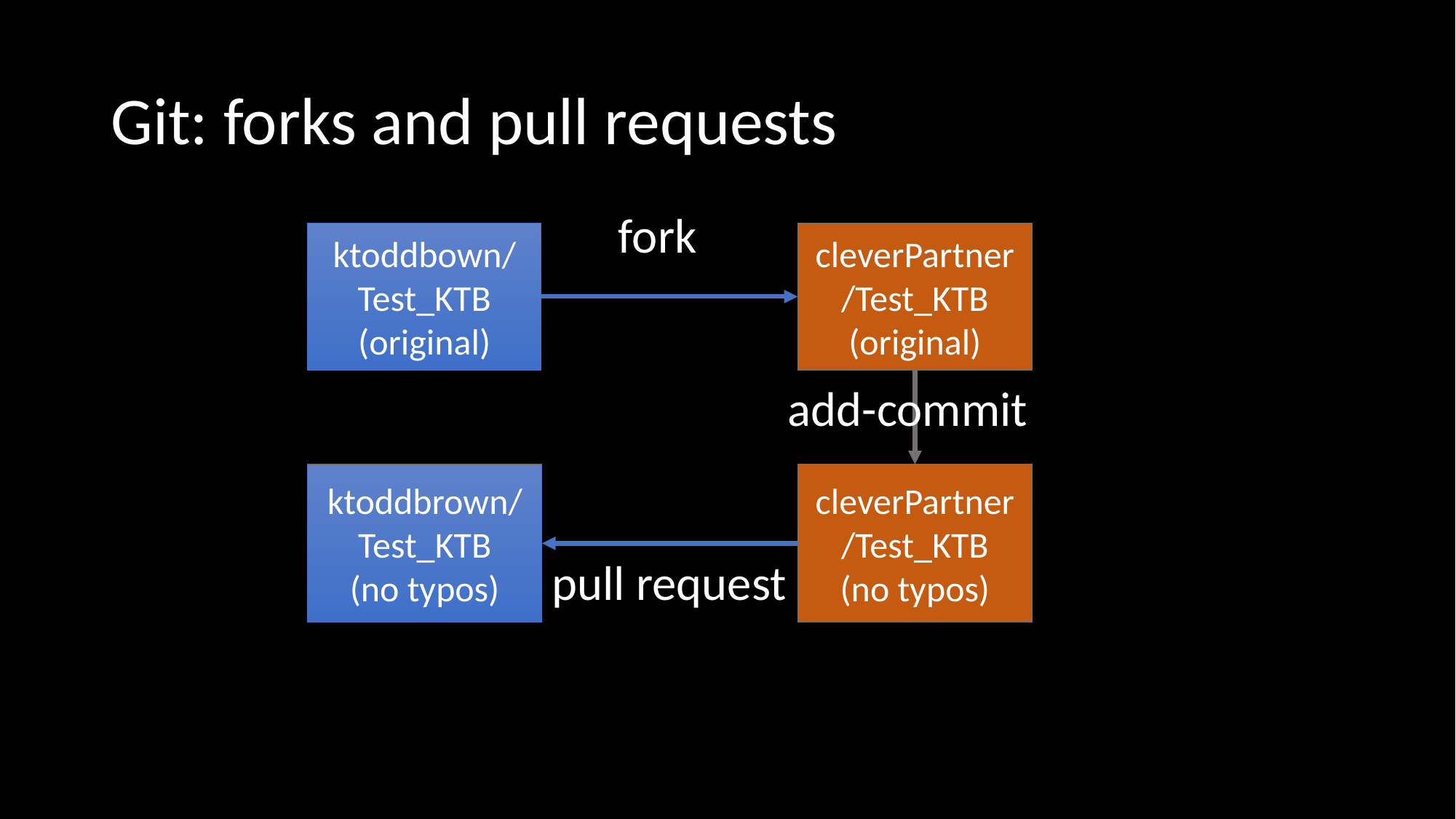

# Git: forks and pull requests
fork
ktoddbown/
Test_KTB
(original)
cleverPartner/Test_KTB
(original)
add-commit
ktoddbrown/Test_KTB
(no typos)
cleverPartner/Test_KTB
(no typos)
pull request